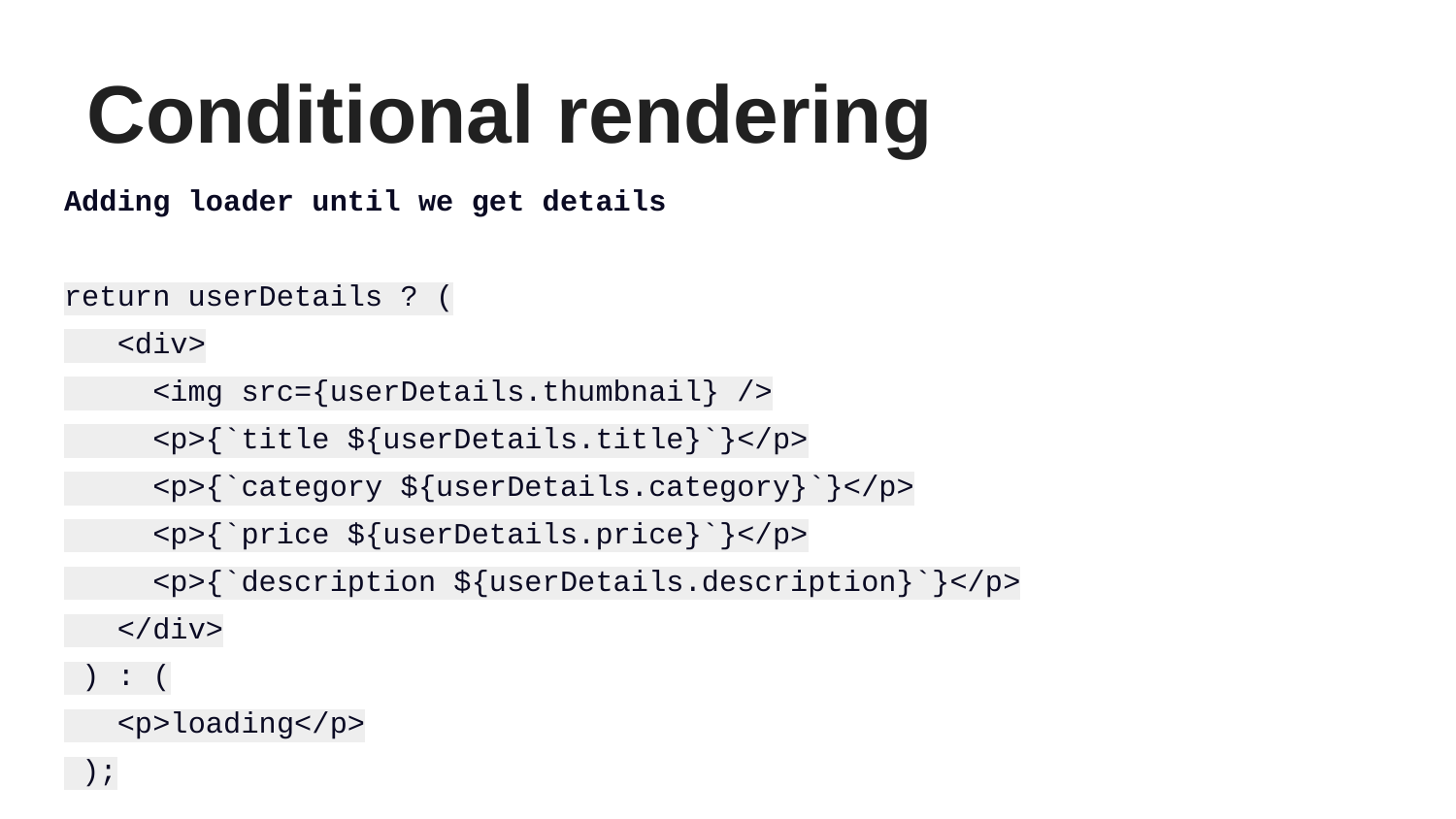

# Conditional rendering
Adding loader until we get details

return userDetails ? (
   <div>
     <img src={userDetails.thumbnail} />
     <p>{`title ${userDetails.title}`}</p>
     <p>{`category ${userDetails.category}`}</p>
     <p>{`price ${userDetails.price}`}</p>
     <p>{`description ${userDetails.description}`}</p>
   </div>
 ) : (
   <p>loading</p>
 );